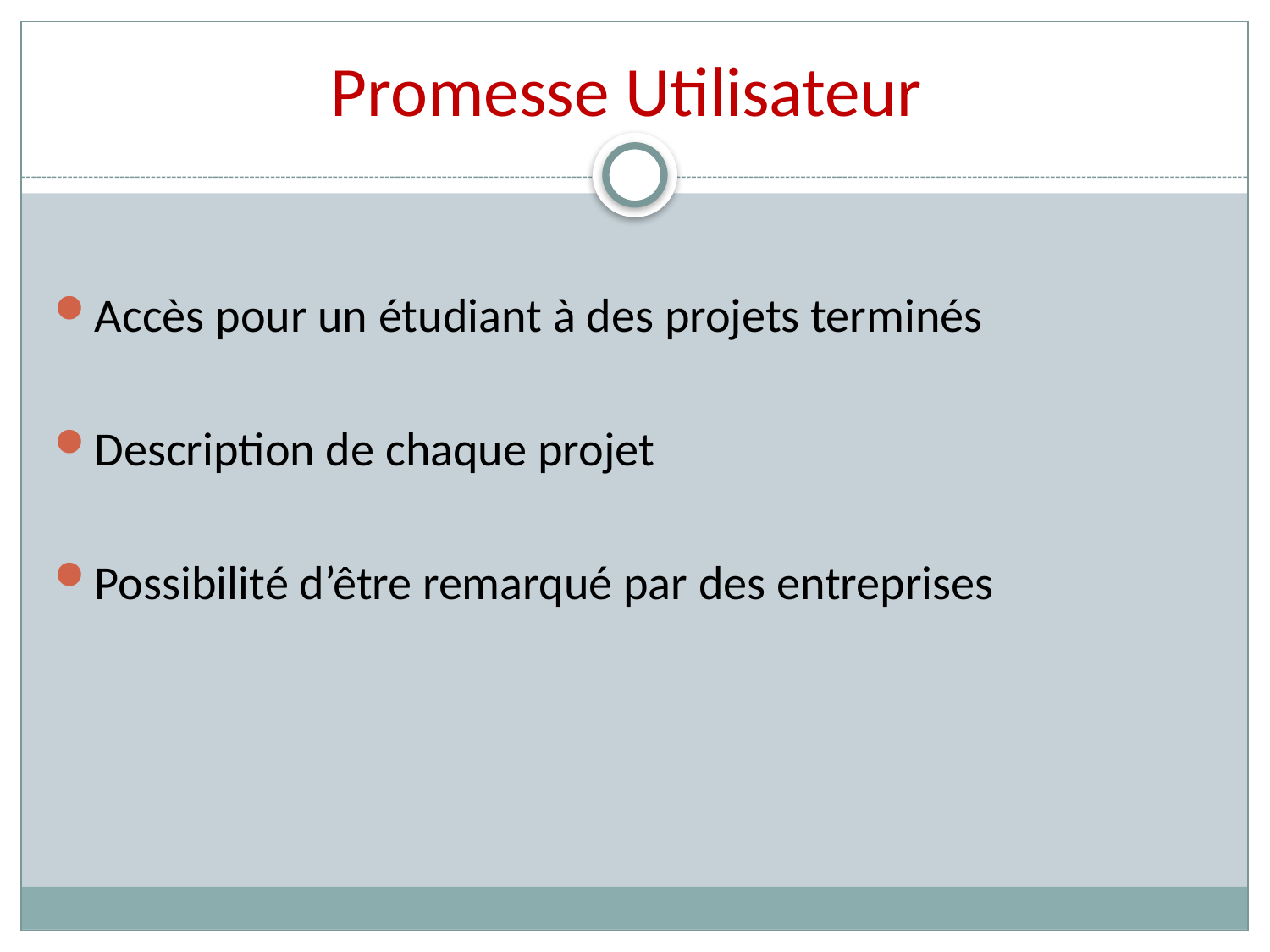

# Promesse Utilisateur

Accès pour un étudiant à des projets terminés

Description de chaque projet

Possibilité d’être remarqué par des entreprises